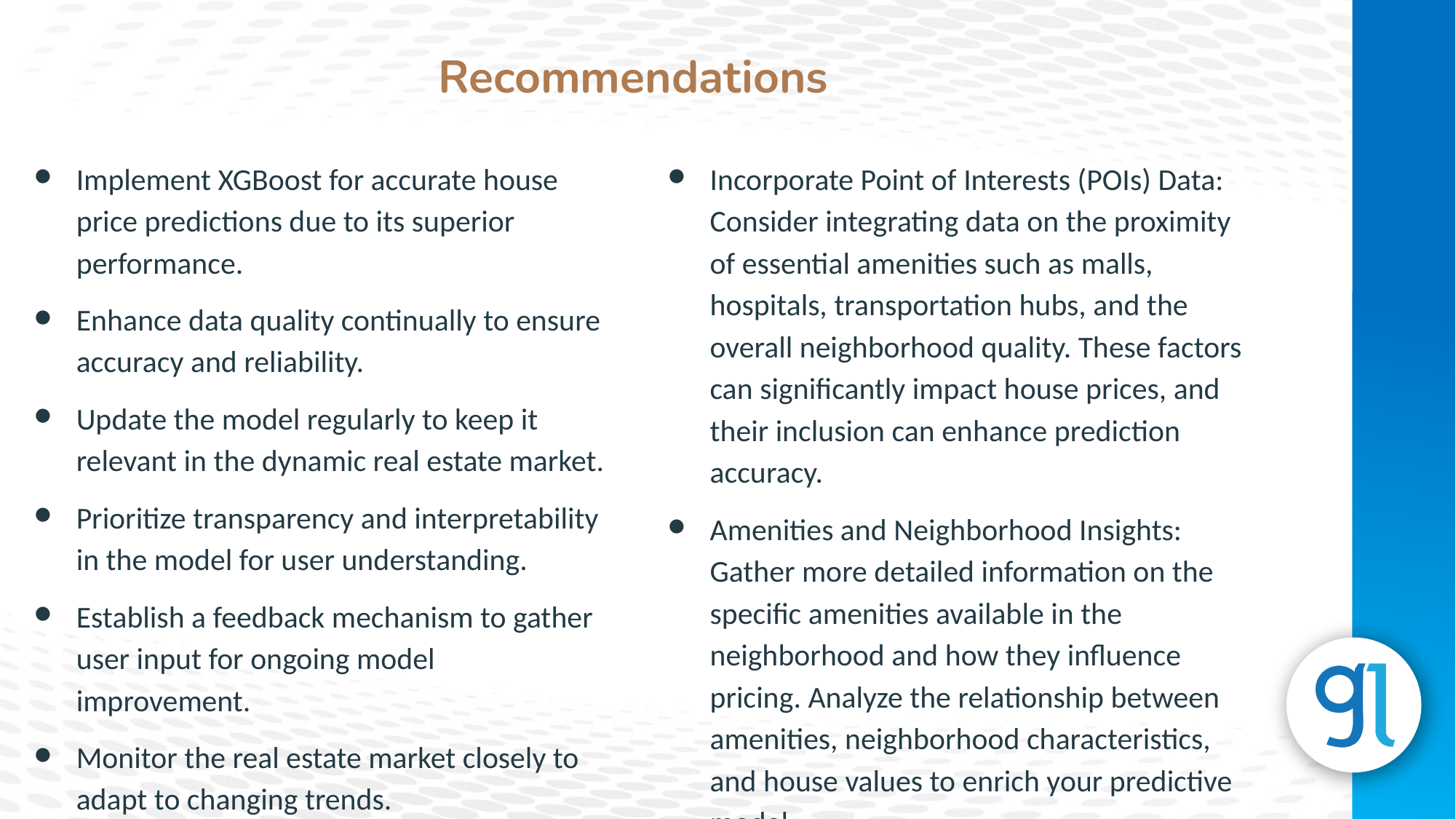

Recommendations
Implement XGBoost for accurate house price predictions due to its superior performance.
Enhance data quality continually to ensure accuracy and reliability.
Update the model regularly to keep it relevant in the dynamic real estate market.
Prioritize transparency and interpretability in the model for user understanding.
Establish a feedback mechanism to gather user input for ongoing model improvement.
Monitor the real estate market closely to adapt to changing trends.
Incorporate Point of Interests (POIs) Data: Consider integrating data on the proximity of essential amenities such as malls, hospitals, transportation hubs, and the overall neighborhood quality. These factors can significantly impact house prices, and their inclusion can enhance prediction accuracy.
Amenities and Neighborhood Insights: Gather more detailed information on the specific amenities available in the neighborhood and how they influence pricing. Analyze the relationship between amenities, neighborhood characteristics, and house values to enrich your predictive model.